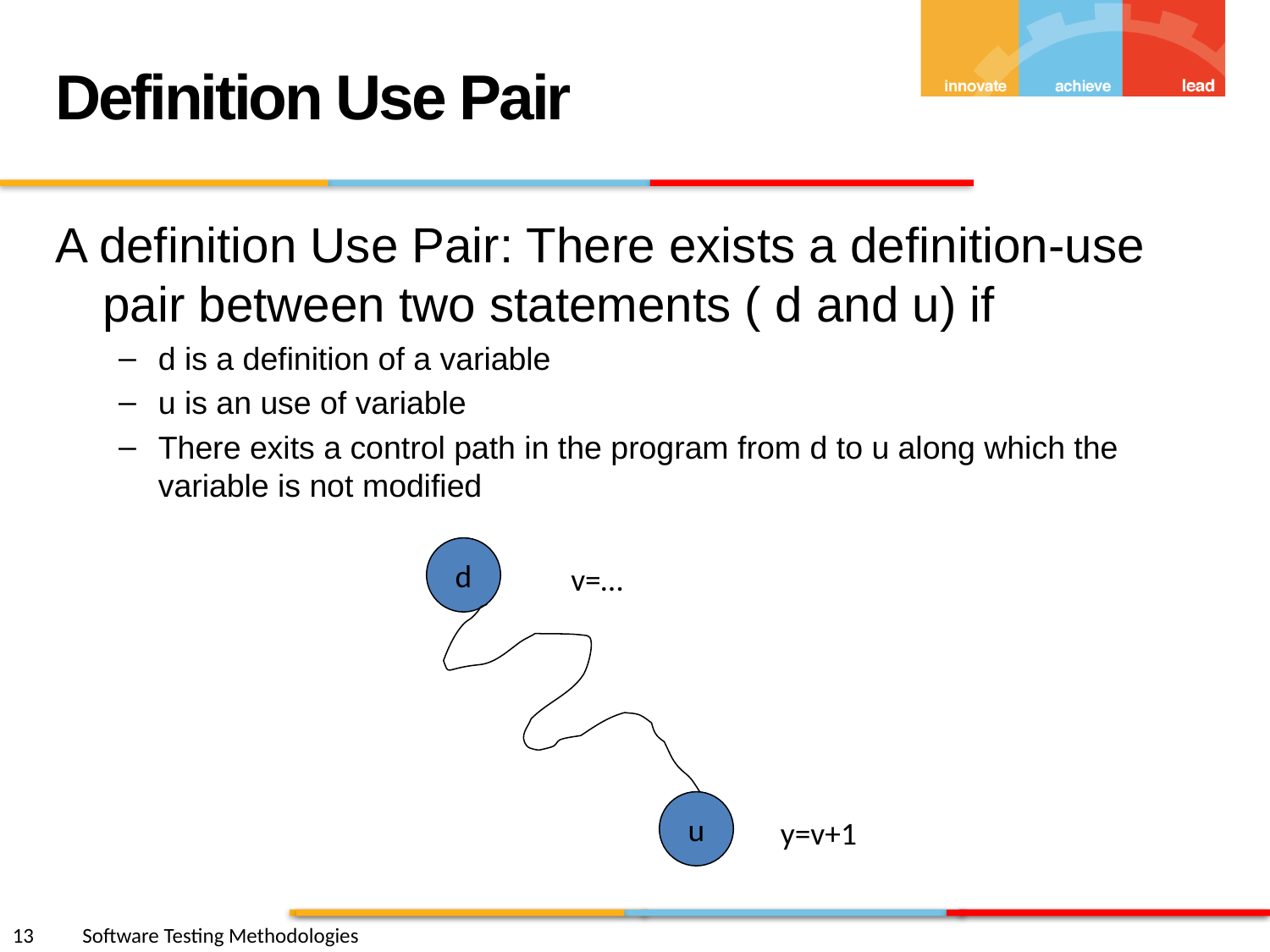

Definition Use Pair
A definition Use Pair: There exists a definition-use pair between two statements ( d and u) if
d is a definition of a variable
u is an use of variable
There exits a control path in the program from d to u along which the variable is not modified

d
v=…

u
y=v+1